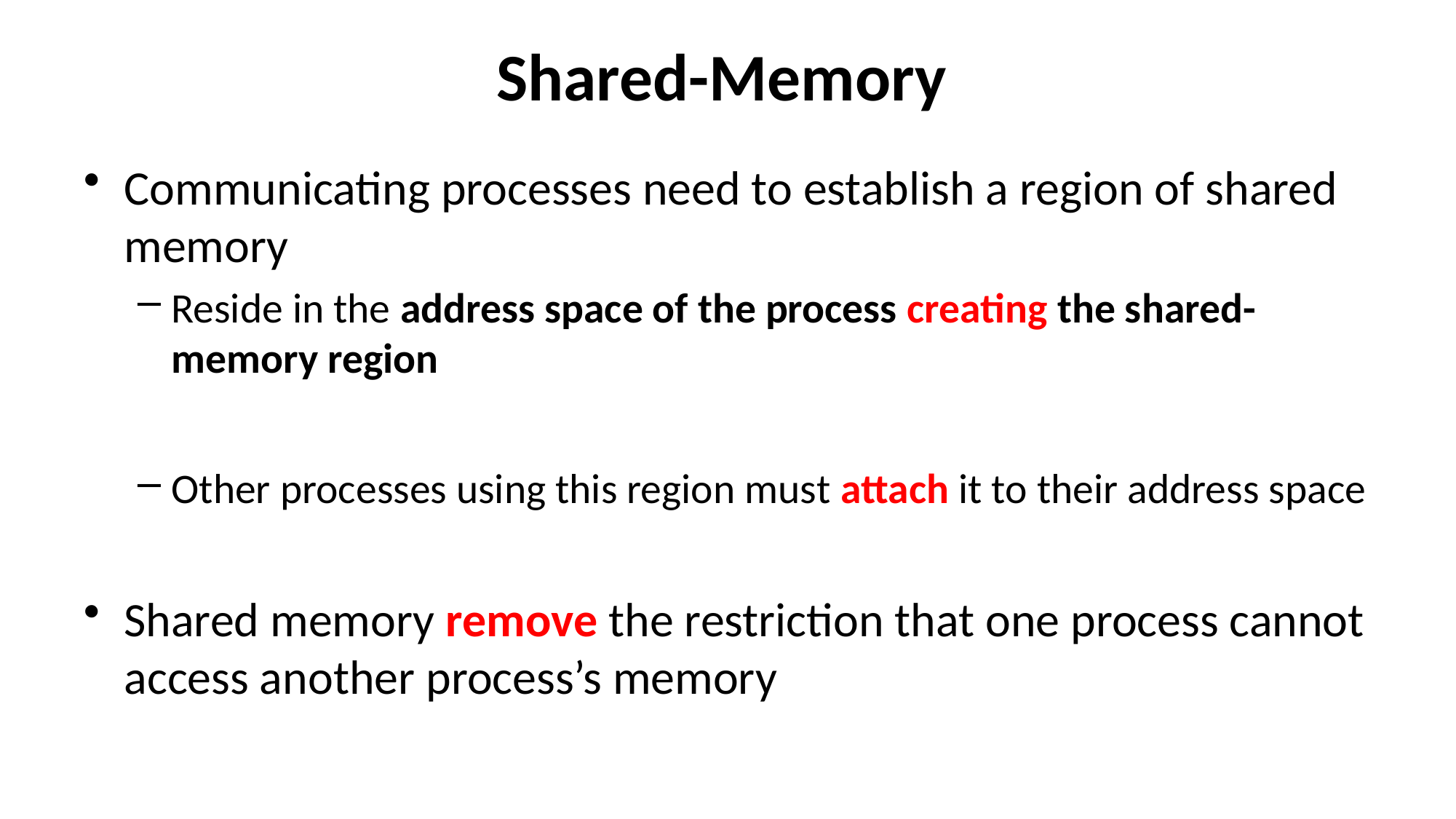

# Shared-Memory
Communicating processes need to establish a region of shared memory
Reside in the address space of the process creating the shared-memory region

Other processes using this region must attach it to their address space

Shared memory remove the restriction that one process cannot access another process’s memory